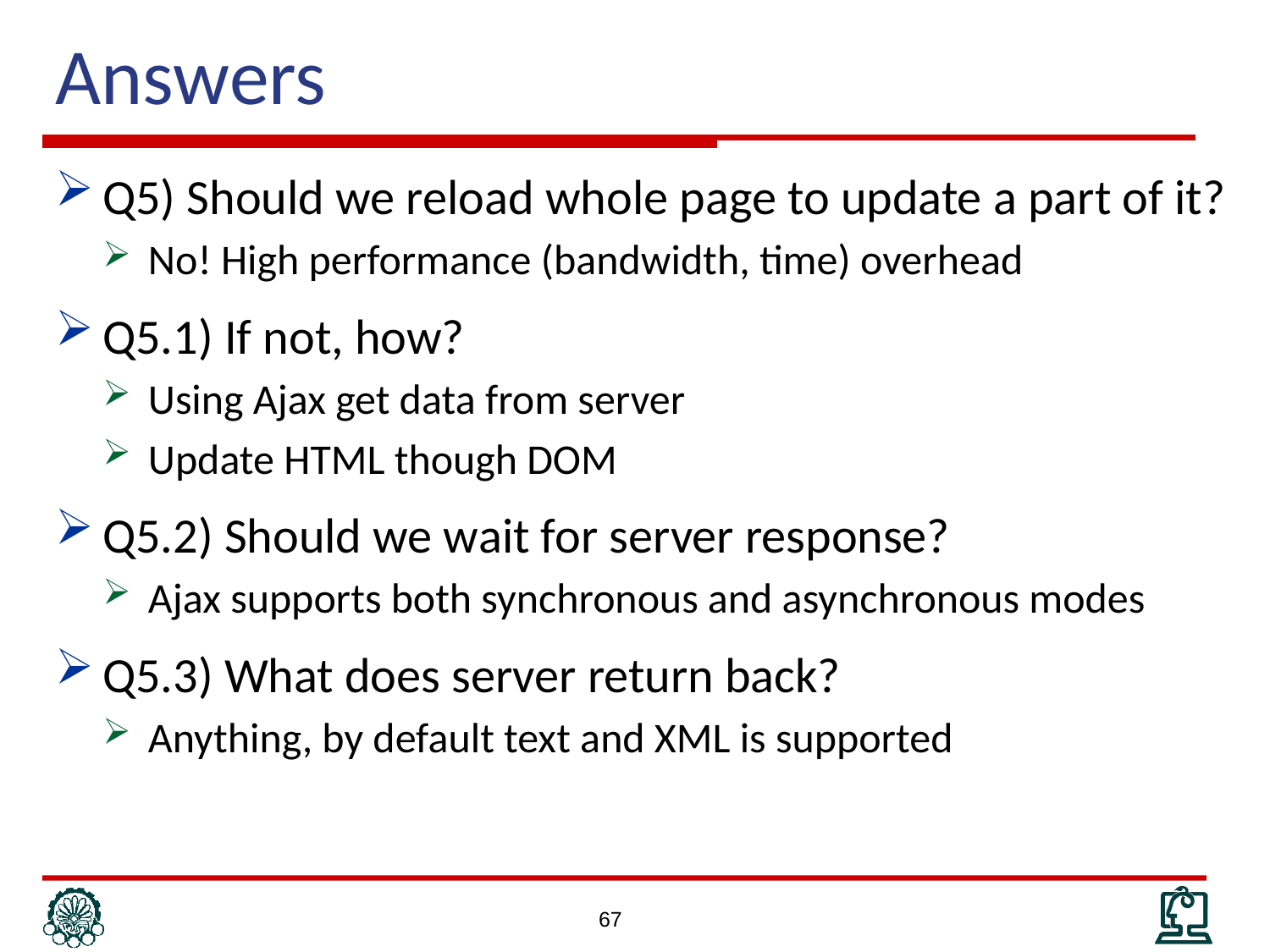

# Answers
Q5) Should we reload whole page to update a part of it?
No! High performance (bandwidth, time) overhead
Q5.1) If not, how?
Using Ajax get data from server
Update HTML though DOM
Q5.2) Should we wait for server response?
Ajax supports both synchronous and asynchronous modes
Q5.3) What does server return back?
Anything, by default text and XML is supported
67